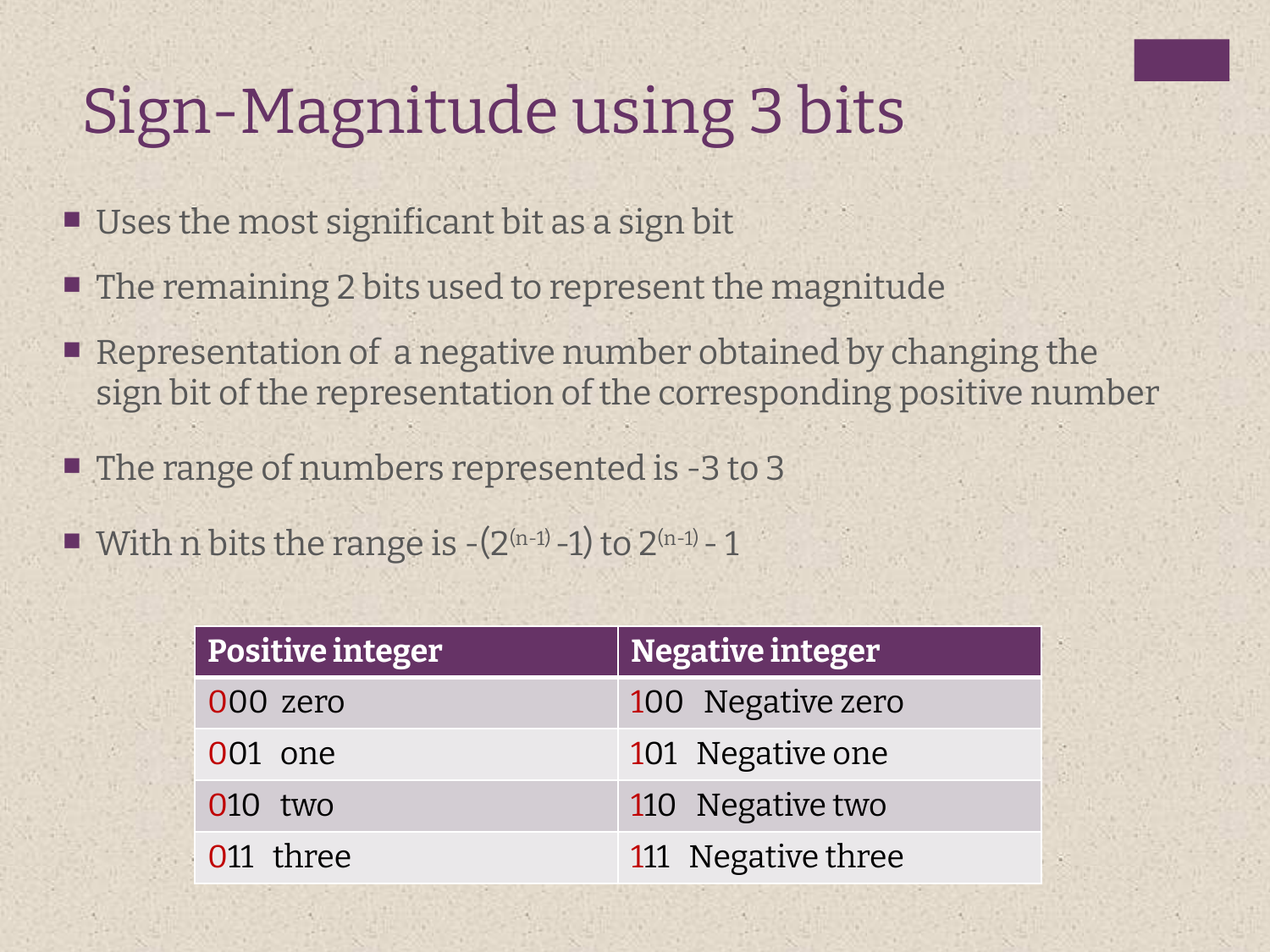

Sign-Magnitude using 3 bits
Uses the most significant bit as a sign bit
The remaining 2 bits used to represent the magnitude
Representation of  a negative number obtained by changing the sign bit of the representation of the corresponding positive number
The range of numbers represented is -3 to 3
With n bits the range is -(2(n-1) -1) to 2(n-1) - 1

| Positive integer | Negative integer |
| --- | --- |
| 000 zero | 100 Negative zero |
| 001 one | 101 Negative one |
| 010 two | 110 Negative two |
| 011 three | 111 Negative three |